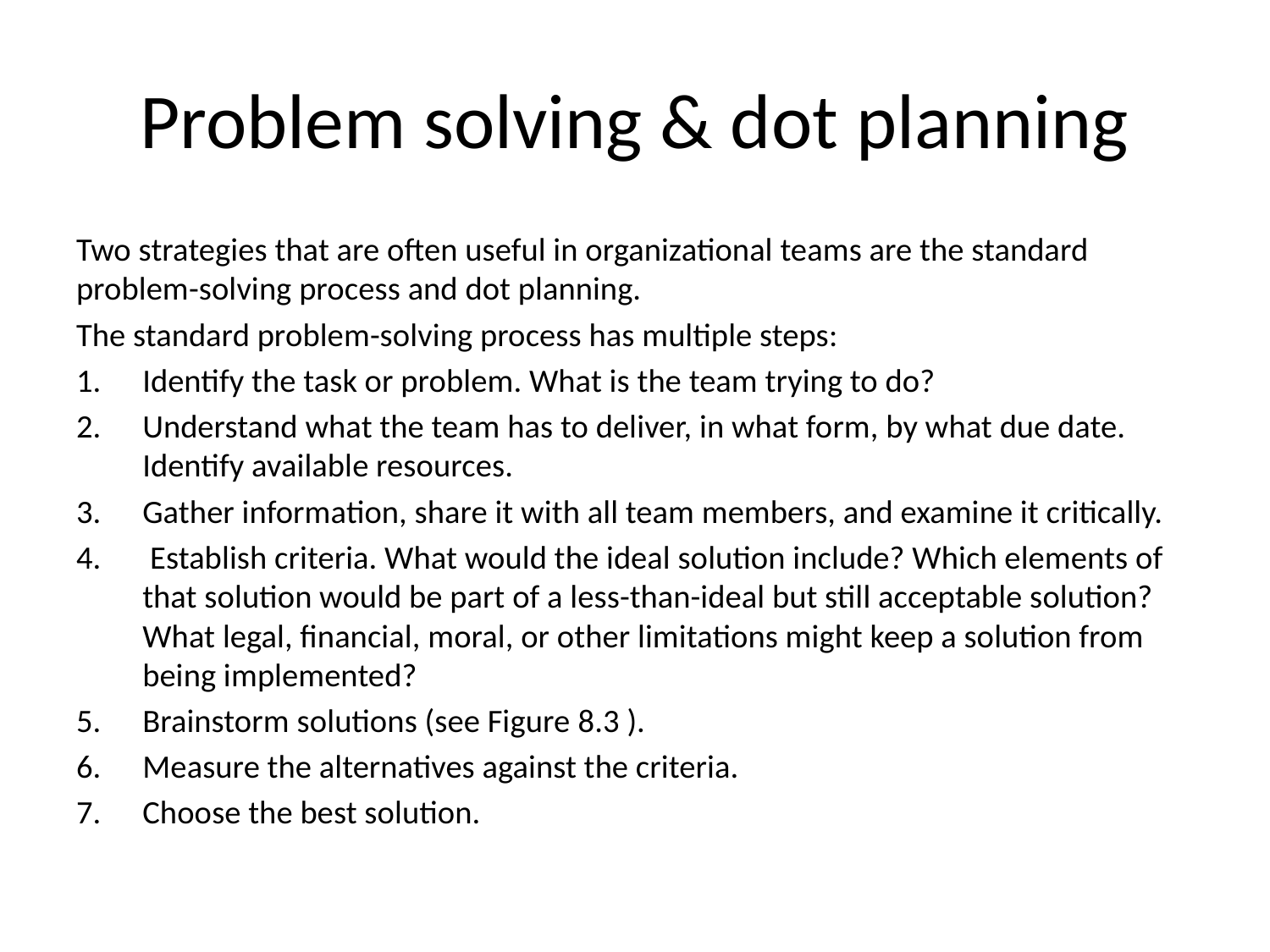

# Problem solving & dot planning
Two strategies that are often useful in organizational teams are the standard problem-solving process and dot planning.
The standard problem-solving process has multiple steps:
Identify the task or problem. What is the team trying to do?
Understand what the team has to deliver, in what form, by what due date. Identify available resources.
Gather information, share it with all team members, and examine it critically.
 Establish criteria. What would the ideal solution include? Which elements of that solution would be part of a less-than-ideal but still acceptable solution? What legal, financial, moral, or other limitations might keep a solution from being implemented?
Brainstorm solutions (see Figure 8.3 ).
Measure the alternatives against the criteria.
Choose the best solution.